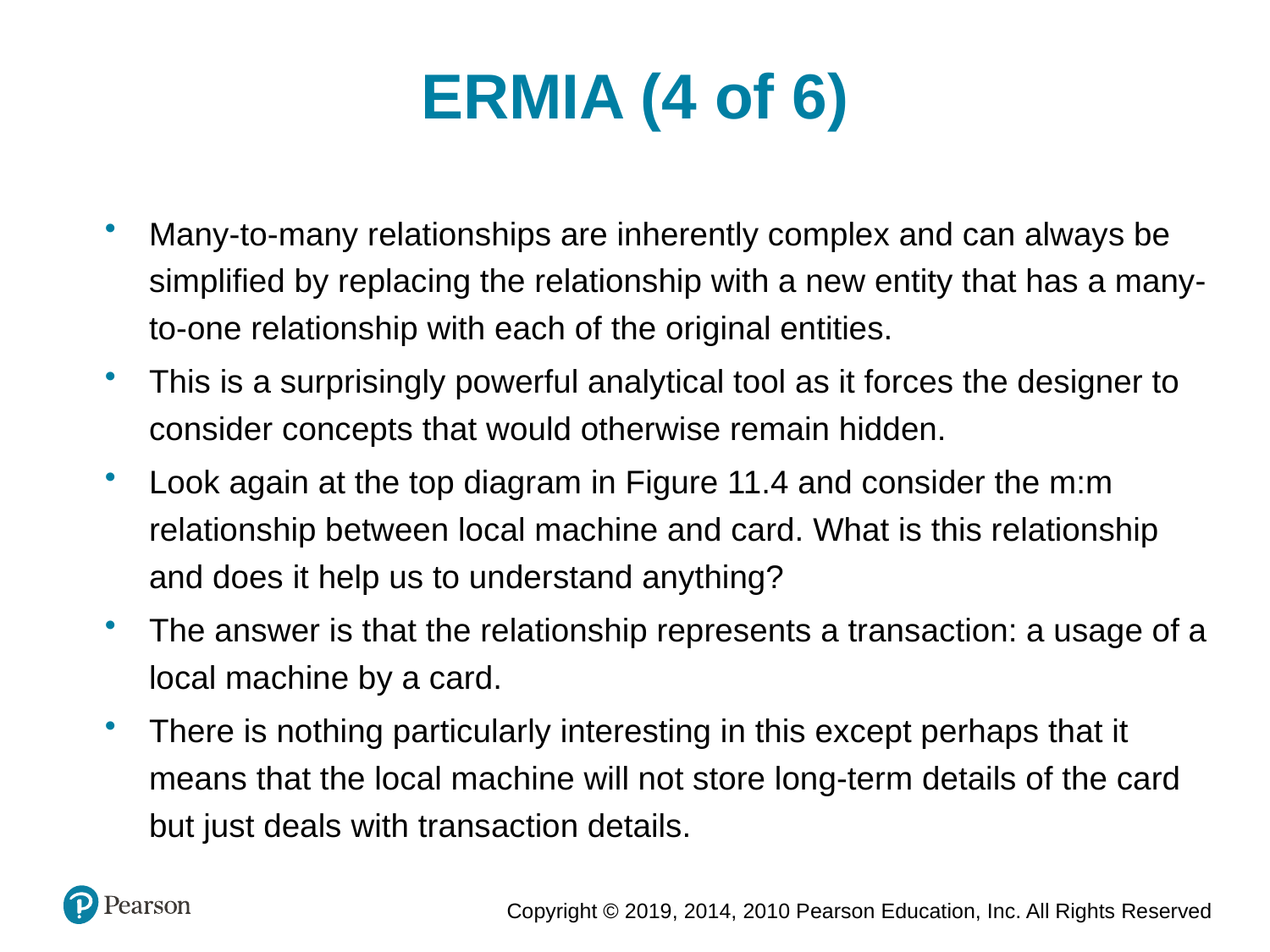

ERMIA (4 of 6)
Many-to-many relationships are inherently complex and can always be simplified by replacing the relationship with a new entity that has a many-to-one relationship with each of the original entities.
This is a surprisingly powerful analytical tool as it forces the designer to consider concepts that would otherwise remain hidden.
Look again at the top diagram in Figure 11.4 and consider the m:m relationship between local machine and card. What is this relationship and does it help us to understand anything?
The answer is that the relationship represents a transaction: a usage of a local machine by a card.
There is nothing particularly interesting in this except perhaps that it means that the local machine will not store long-term details of the card but just deals with transaction details.